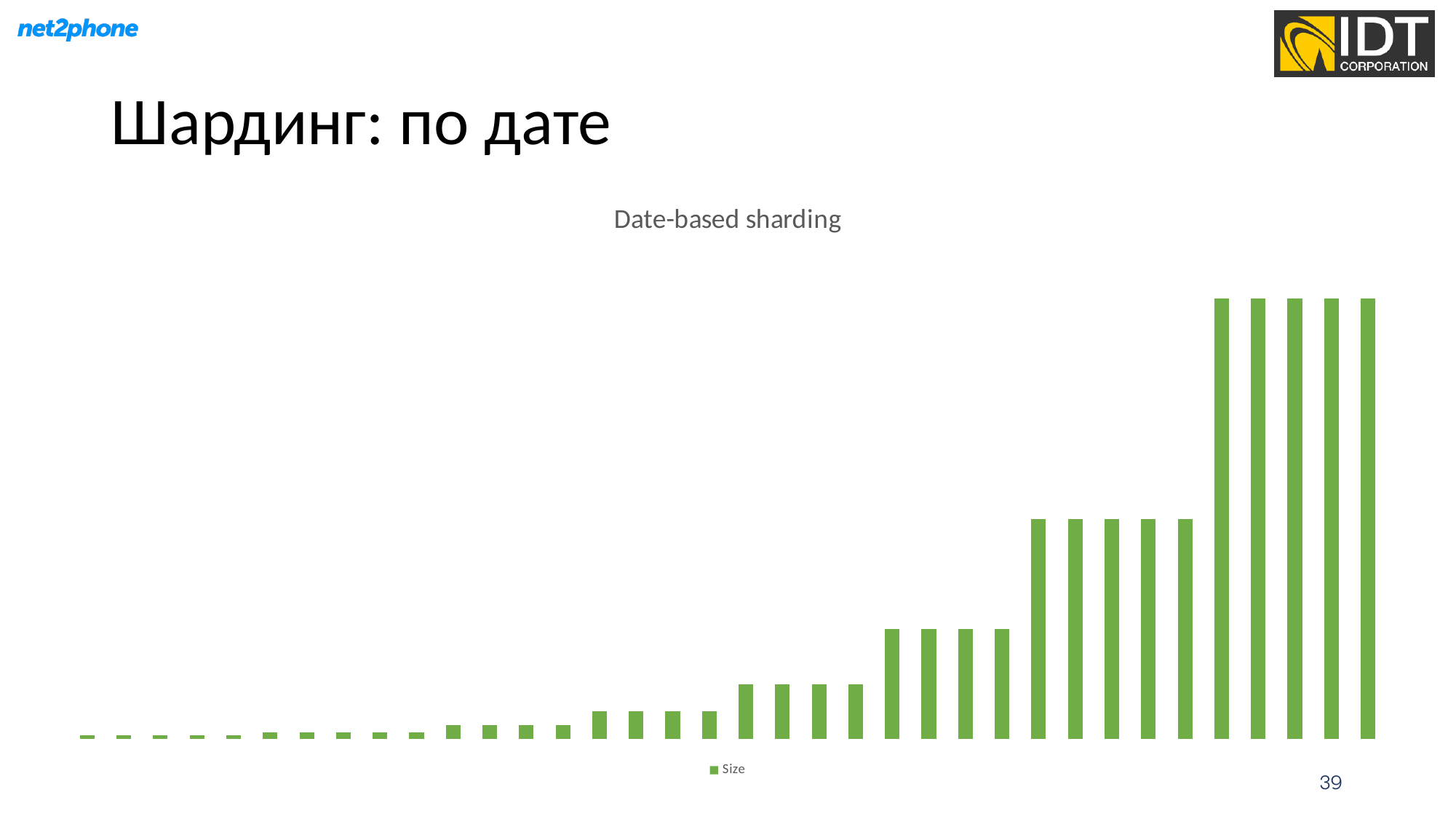

# Шардинг: по дате

### Chart: Date-based sharding

| Category |  |
|---|---|
39